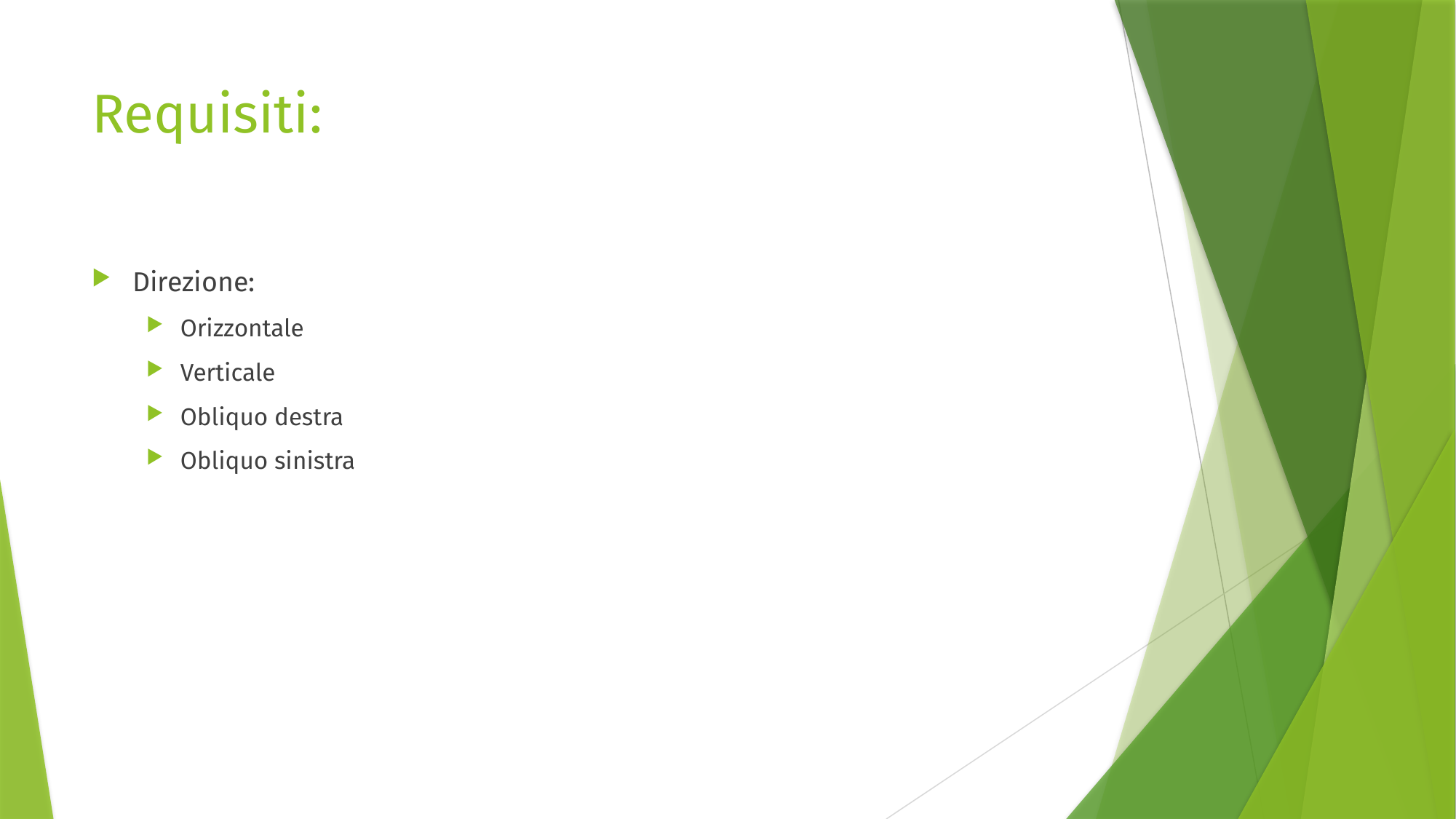

# Requisiti:
Direzione:
Orizzontale
Verticale
Obliquo destra
Obliquo sinistra